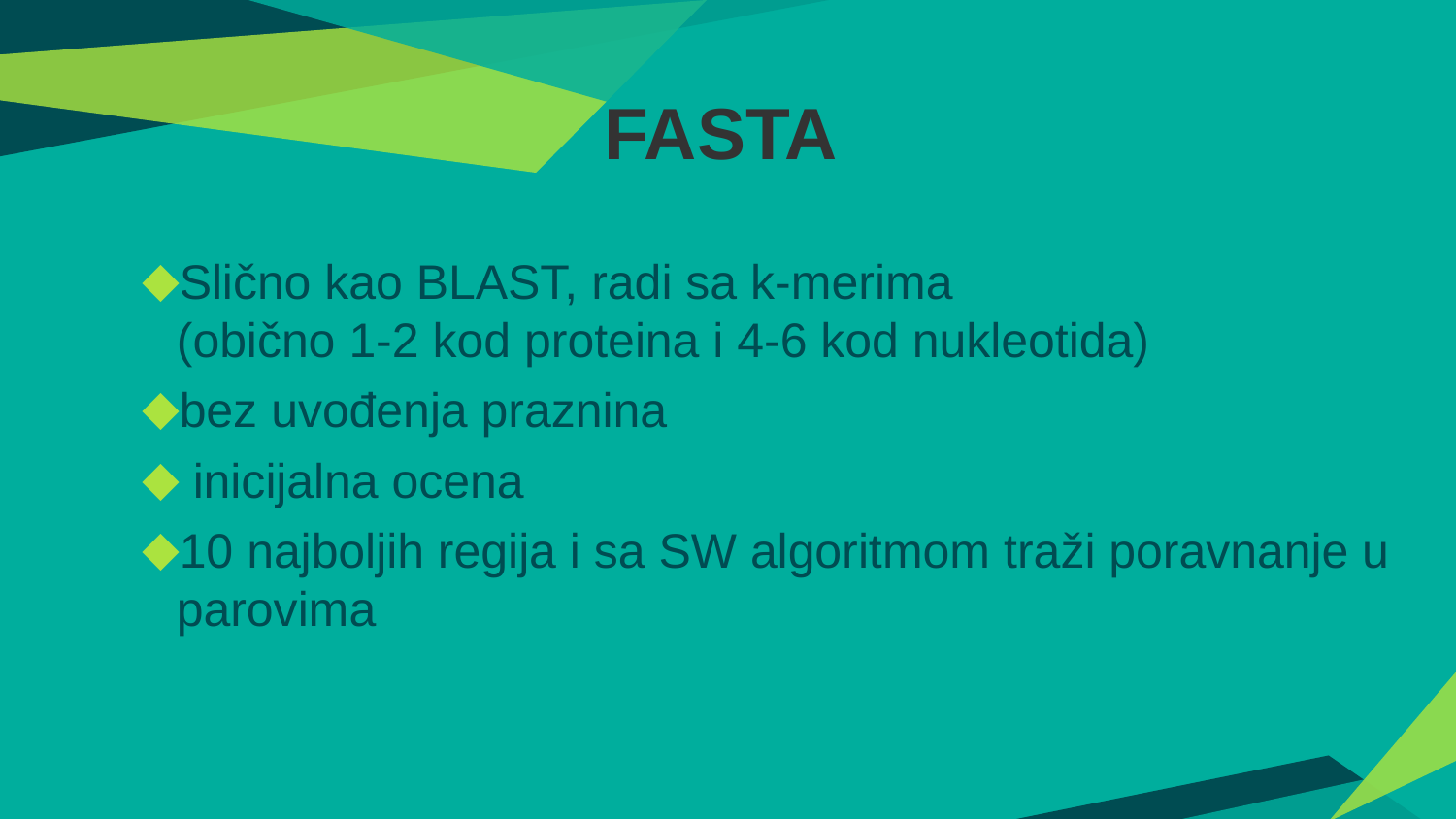

FASTA
Slično kao BLAST, radi sa k-merima
(obično 1-2 kod proteina i 4-6 kod nukleotida)
bez uvođenja praznina
 inicijalna ocena
10 najboljih regija i sa SW algoritmom traži poravnanje u parovima